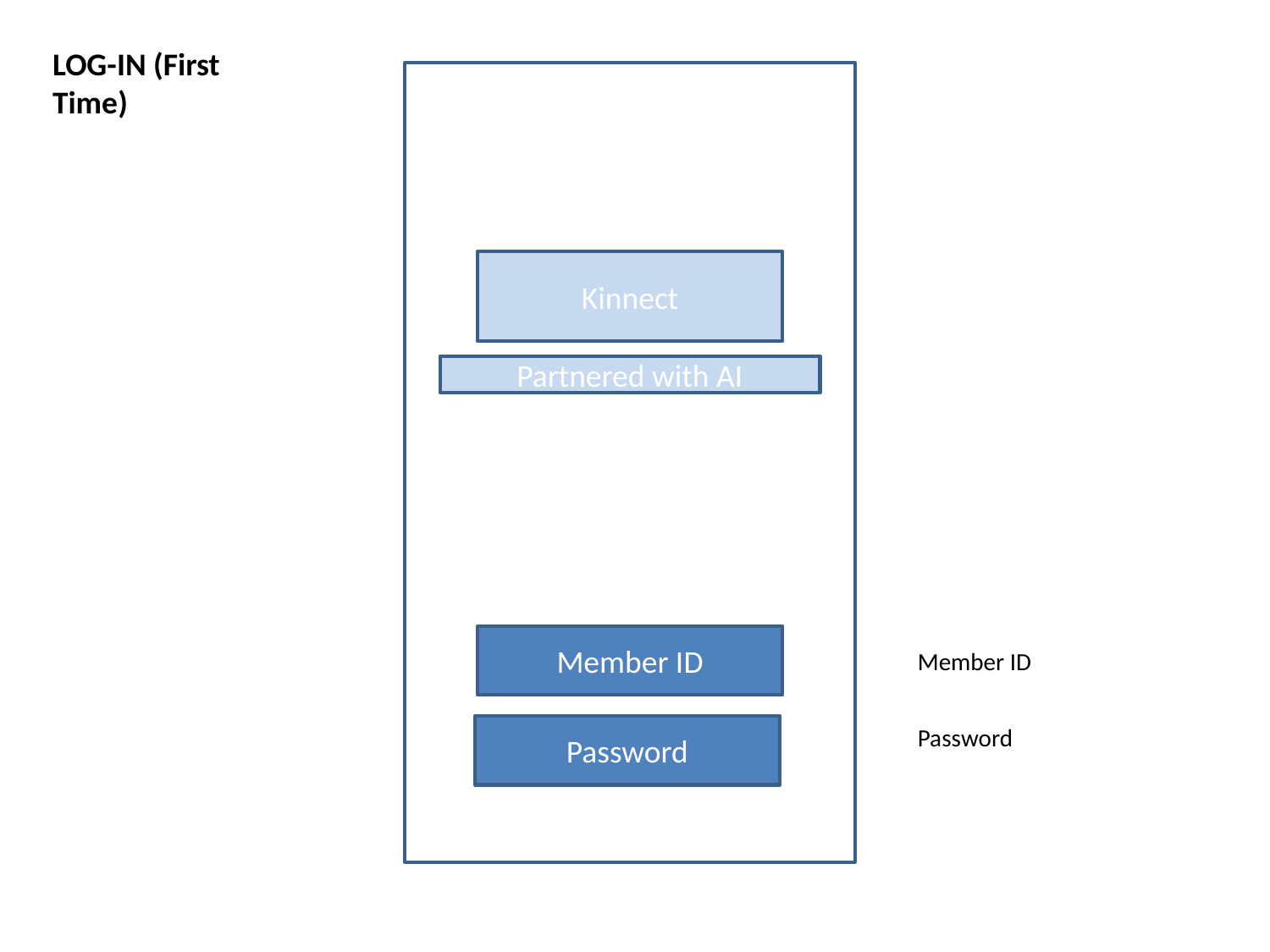

LOG-IN (First Time)

Kinnect
Partnered with AI
Member ID
Member ID
Password
Password